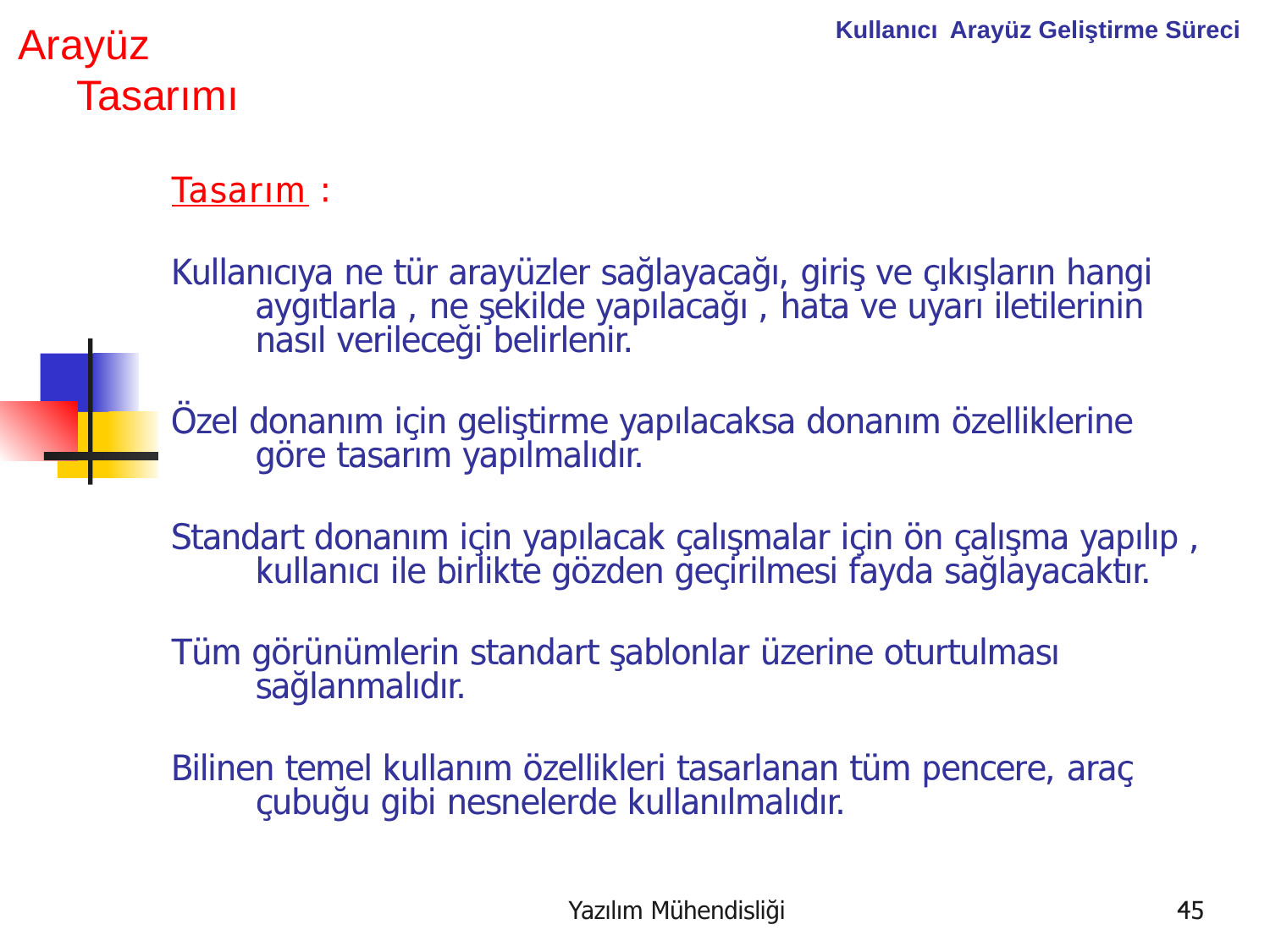

Kullanıcı Arayüz Geliştirme Süreci
Arayüz
     Tasarımı
Tasarım :

Kullanıcıya ne tür arayüzler sağlayacağı, giriş ve çıkışların hangi aygıtlarla , ne şekilde yapılacağı , hata ve uyarı iletilerinin nasıl verileceği belirlenir.

Özel donanım için geliştirme yapılacaksa donanım özelliklerine göre tasarım yapılmalıdır.

Standart donanım için yapılacak çalışmalar için ön çalışma yapılıp , kullanıcı ile birlikte gözden geçirilmesi fayda sağlayacaktır.

Tüm görünümlerin standart şablonlar üzerine oturtulması sağlanmalıdır.

Bilinen temel kullanım özellikleri tasarlanan tüm pencere, araç çubuğu gibi nesnelerde kullanılmalıdır.

Yazılım Mühendisliği
45